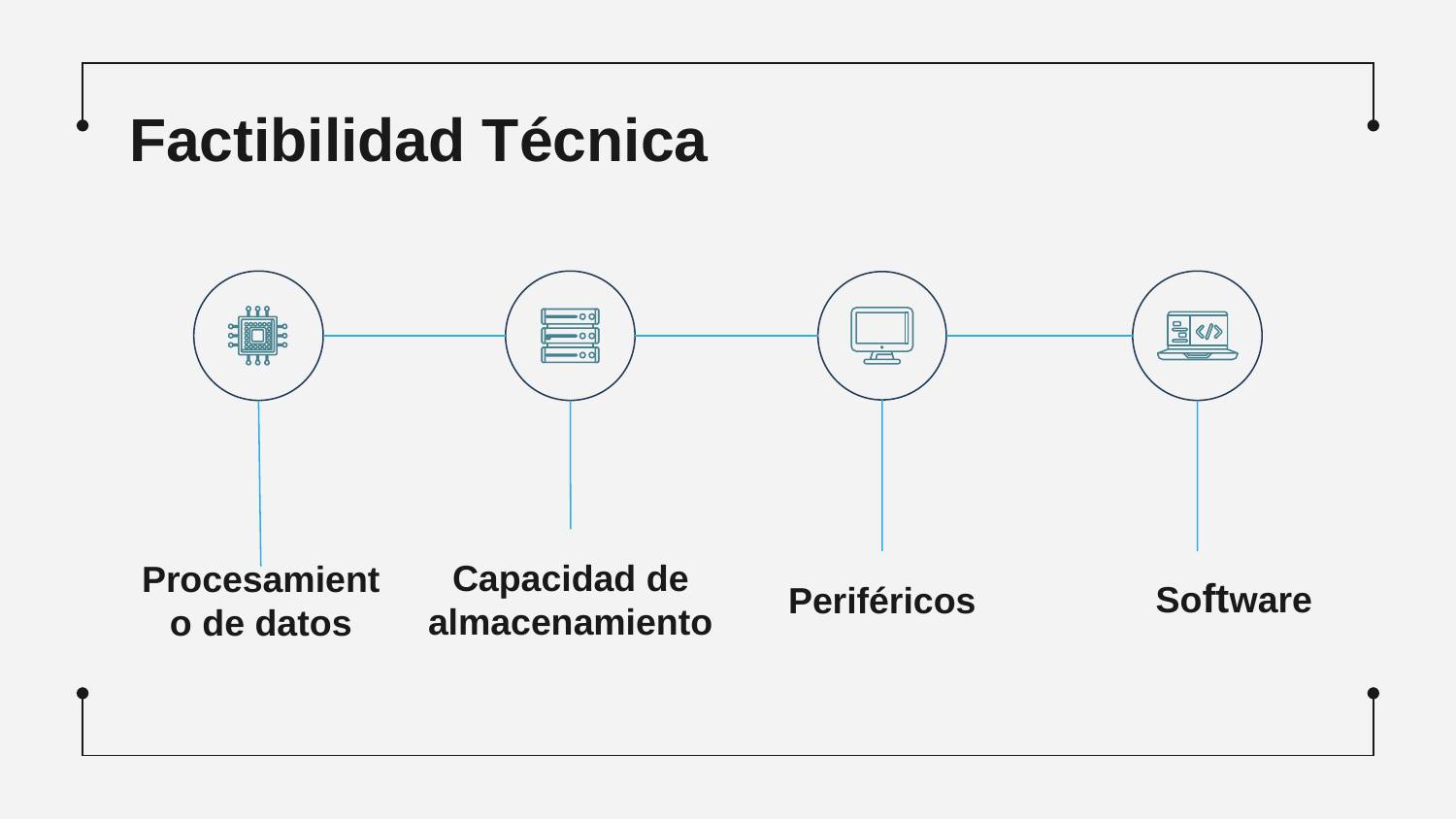

# Factibilidad Técnica

Capacidad de almacenamiento
Periféricos
Software
Procesamiento de datos